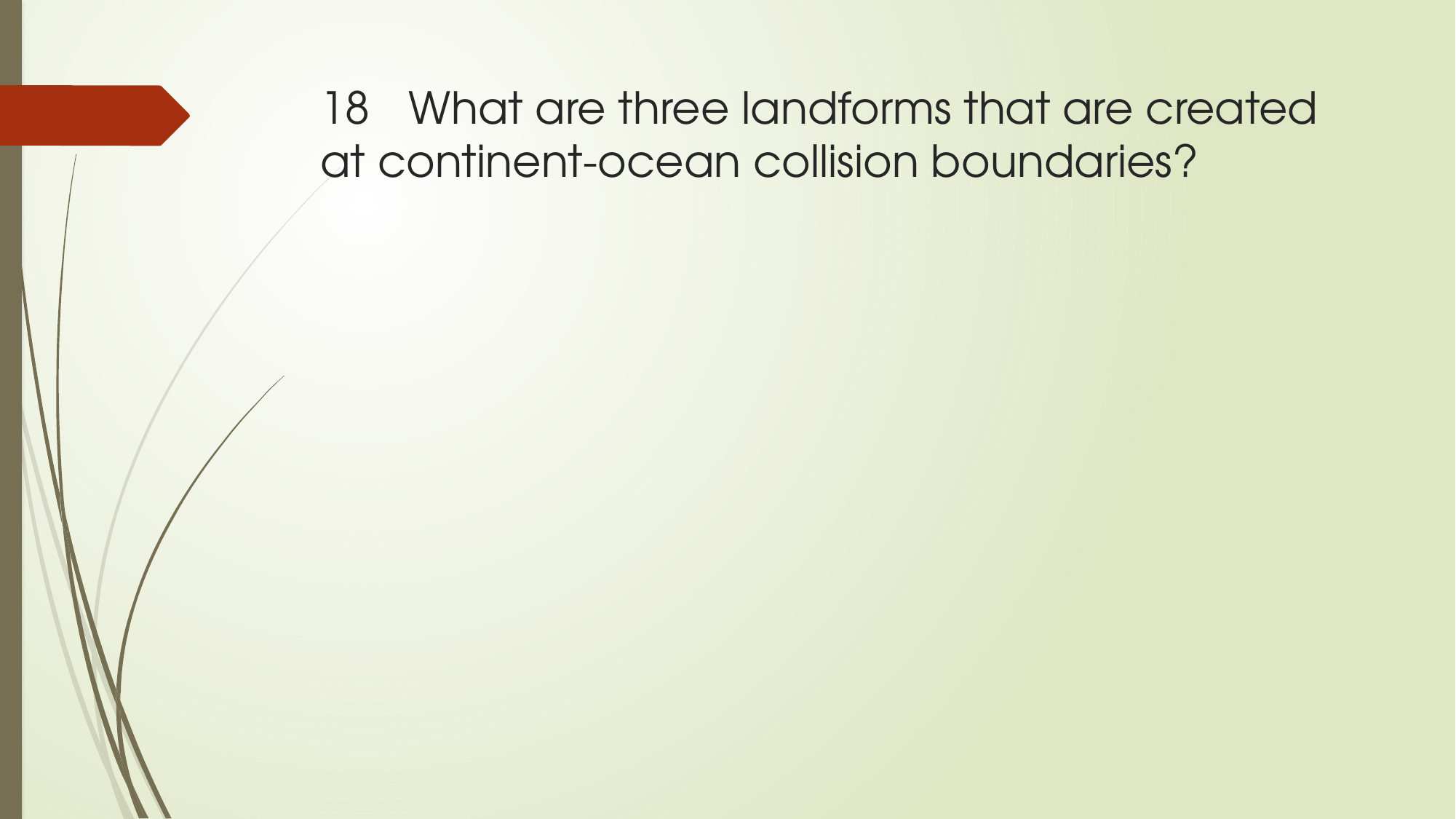

# 18		What are three landforms that are created at continent-ocean collision boundaries?